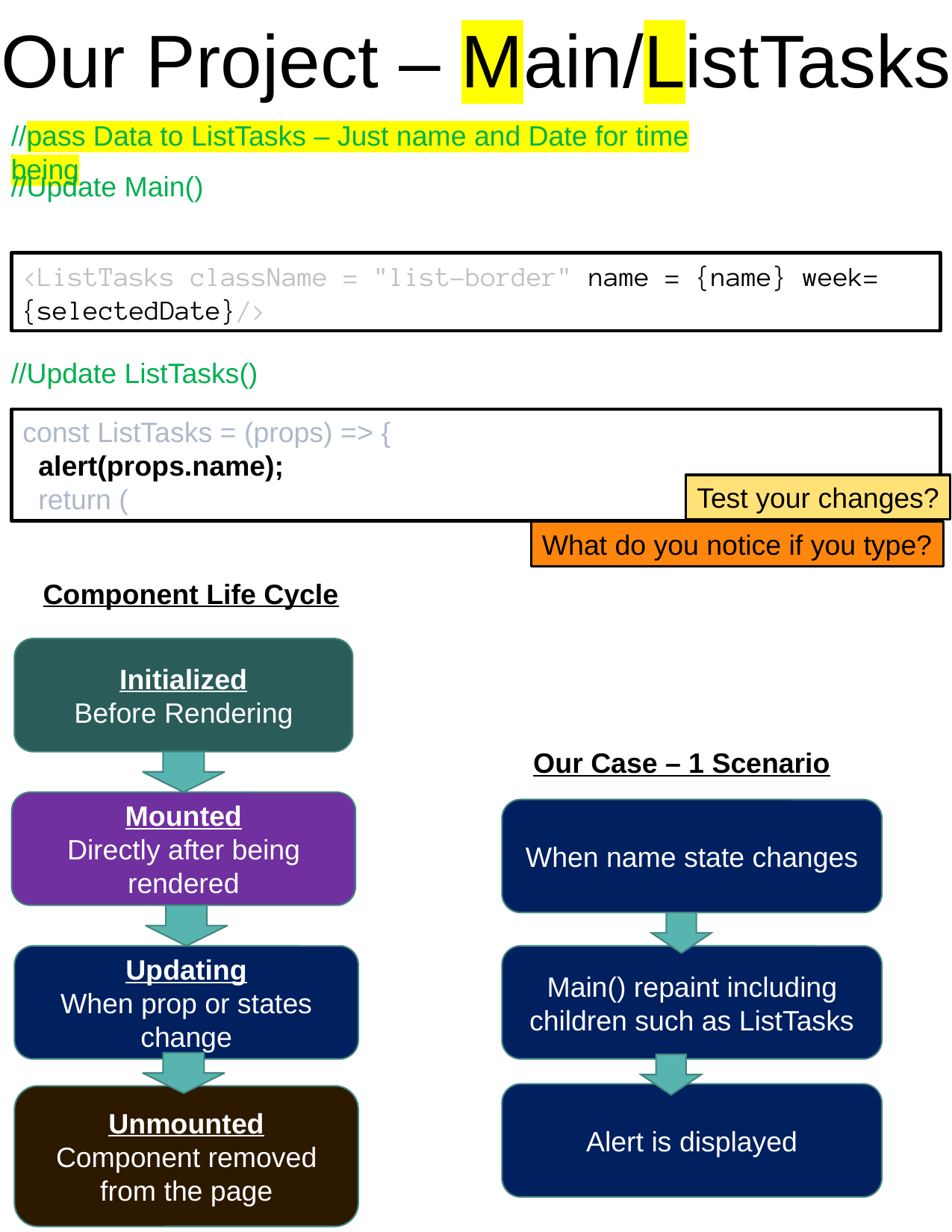

Our Project – Main/ListTasks
//pass Data to ListTasks – Just name and Date for time being
//Update Main()
<ListTasks className = "list-border" name = {name} week= {selectedDate}/>
//Update ListTasks()
const ListTasks = (props) => {
  alert(props.name);
  return (
Test your changes?
What do you notice if you type?
Component Life Cycle
Initialized
Before Rendering
Our Case – 1 Scenario

Mounted
Directly after being rendered
When name state changes

Updating
When prop or states change
Main() repaint including children such as ListTasks

Alert is displayed
Unmounted
Component removed from the page